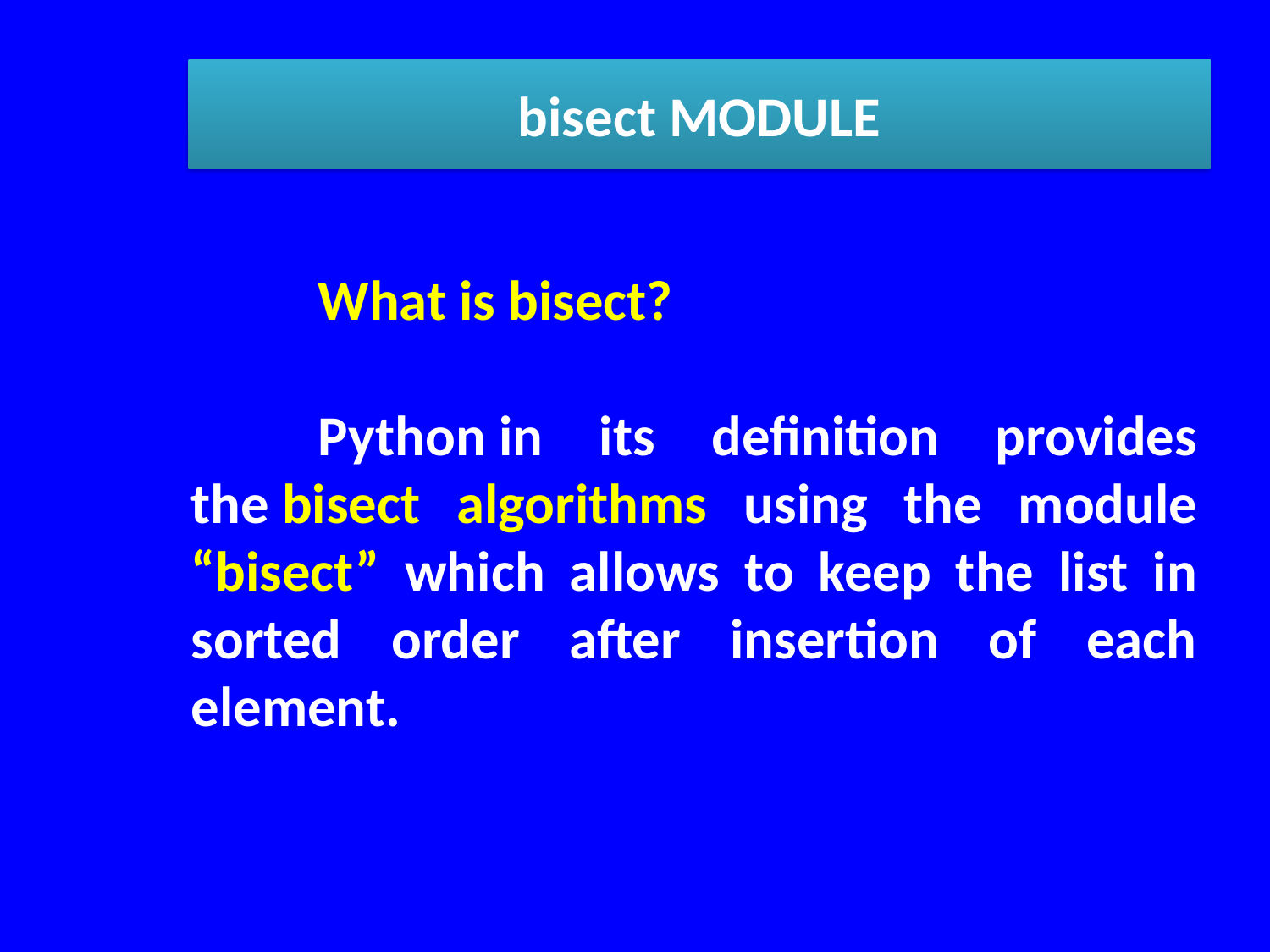

bisect MODULE
	What is bisect?

	Python in its definition provides the bisect algorithms using the module “bisect” which allows to keep the list in sorted order after insertion of each element.